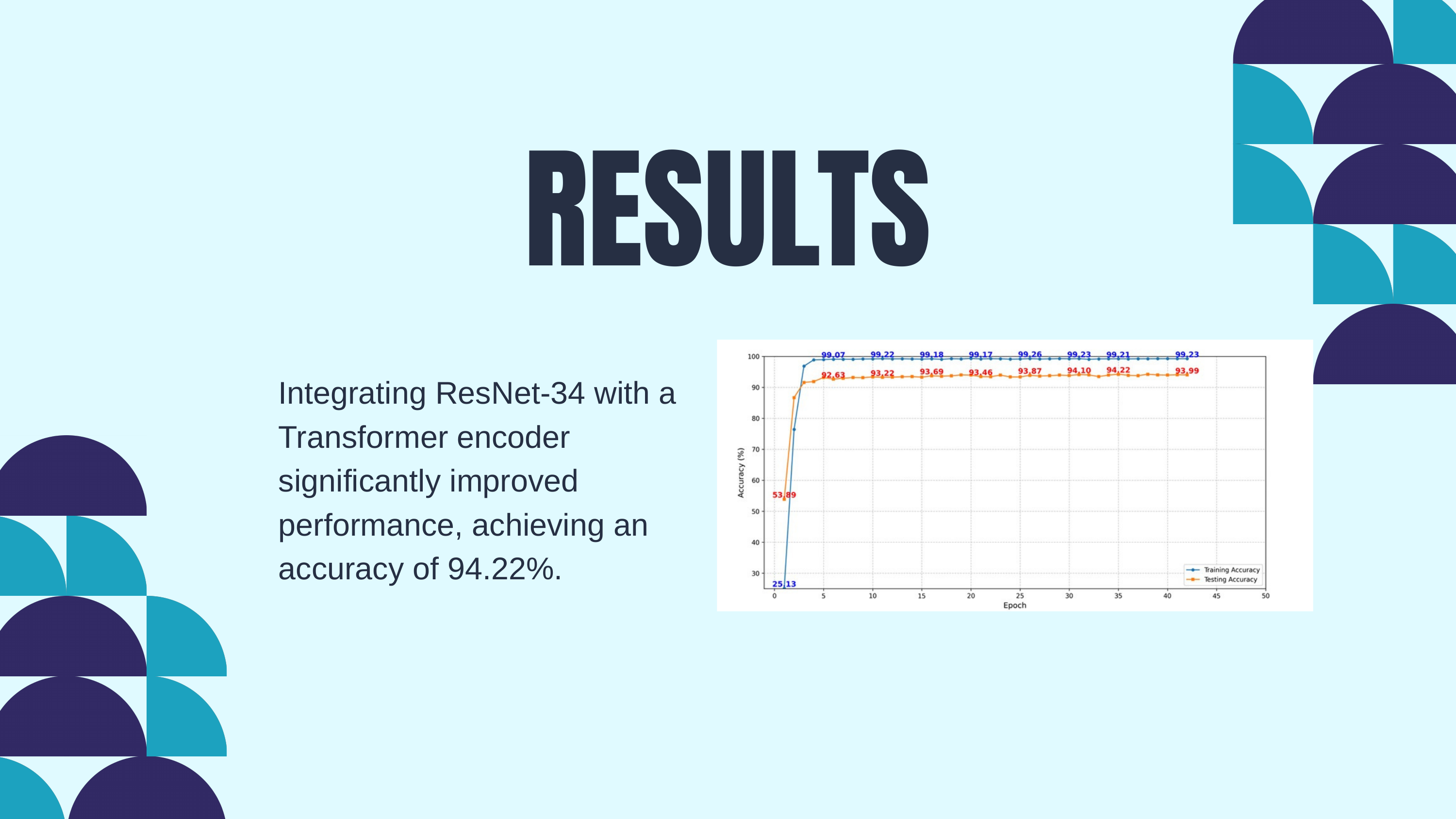

RESULTS

Integrating ResNet-34 with a Transformer encoder significantly improved performance, achieving an accuracy of 94.22%.